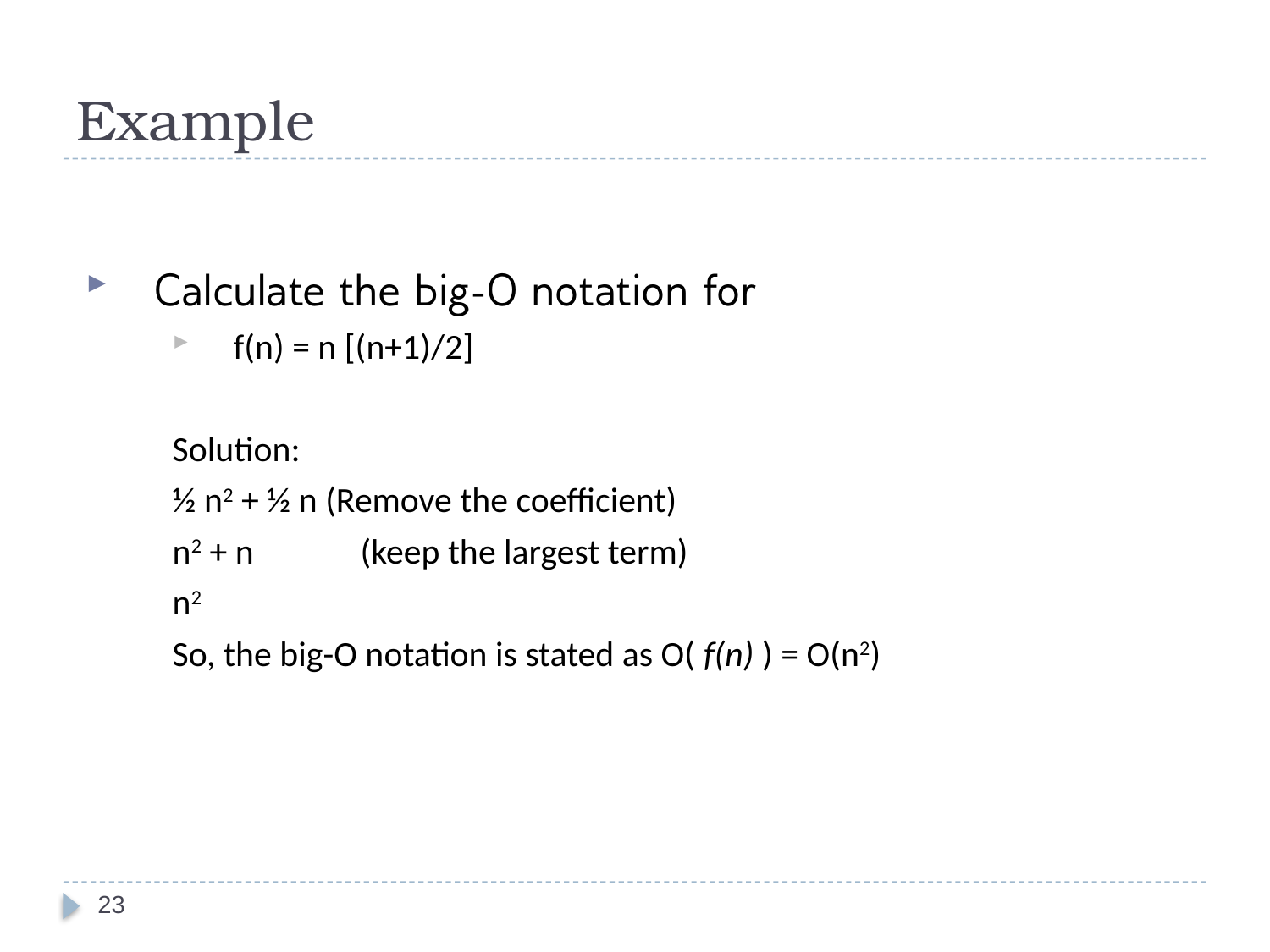

# Example
Calculate the big-O notation for
f(n) = n [(n+1)/2]

Solution:
½ n2 + ½ n (Remove the coefficient)
n2 + n	(keep the largest term)
n2
So, the big-O notation is stated as O( f(n) ) = O(n2)
23